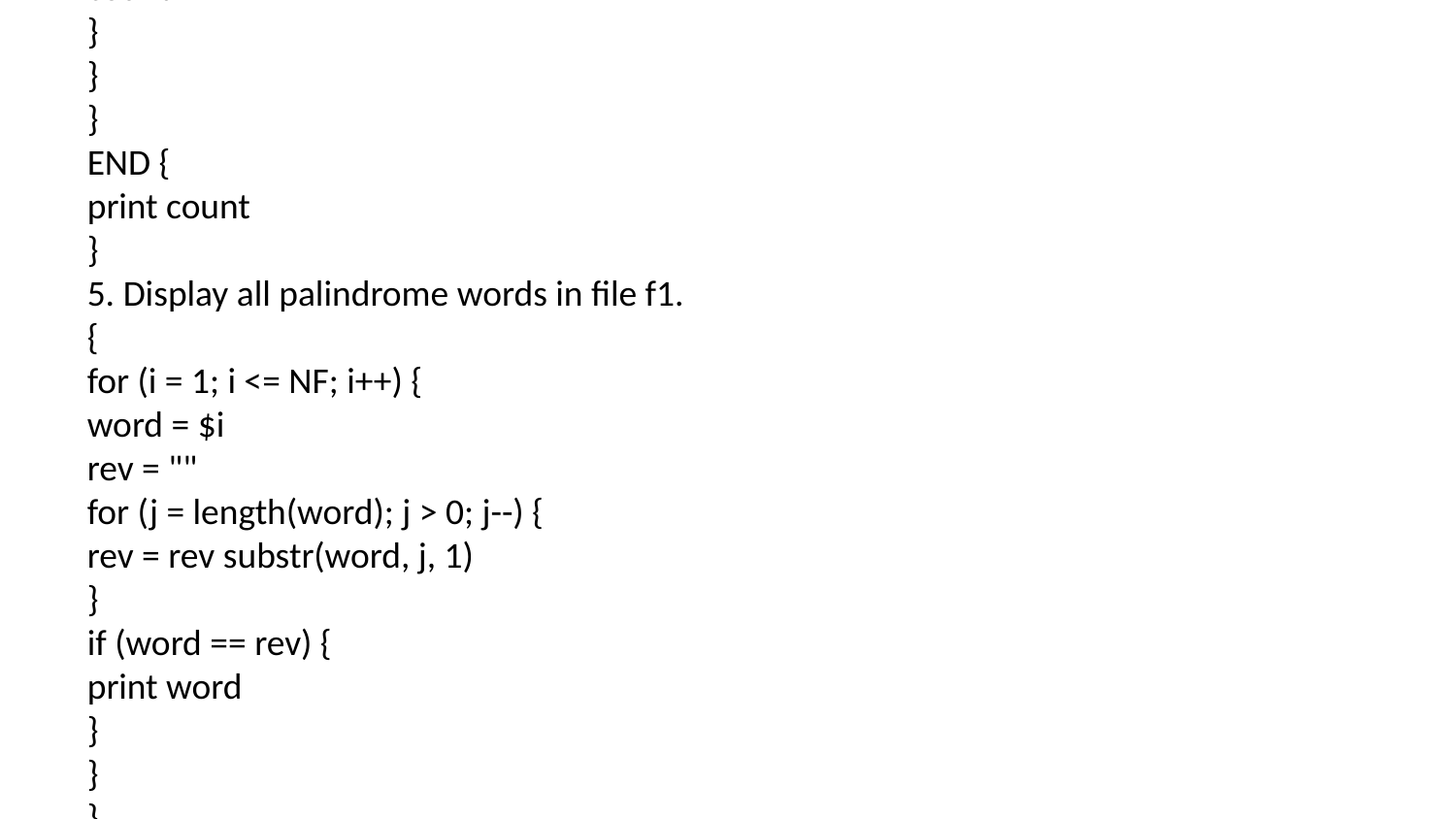

number of vowels in file f1.
{
for (i = 1; i <= length($0); i++) {
char = tolower(substr($0, i, 1))
if (char ~ /[aeiou]/) {
count++
}
}
}
END {
print count
}
5. Display all palindrome words in file f1.
{
for (i = 1; i <= NF; i++) {
word = $i
rev = ""
for (j = length(word); j > 0; j--) {
rev = rev substr(word, j, 1)
}
if (word == rev) {
print word
}
}
}
November-2023
Q-4 (A) Write unix commands for